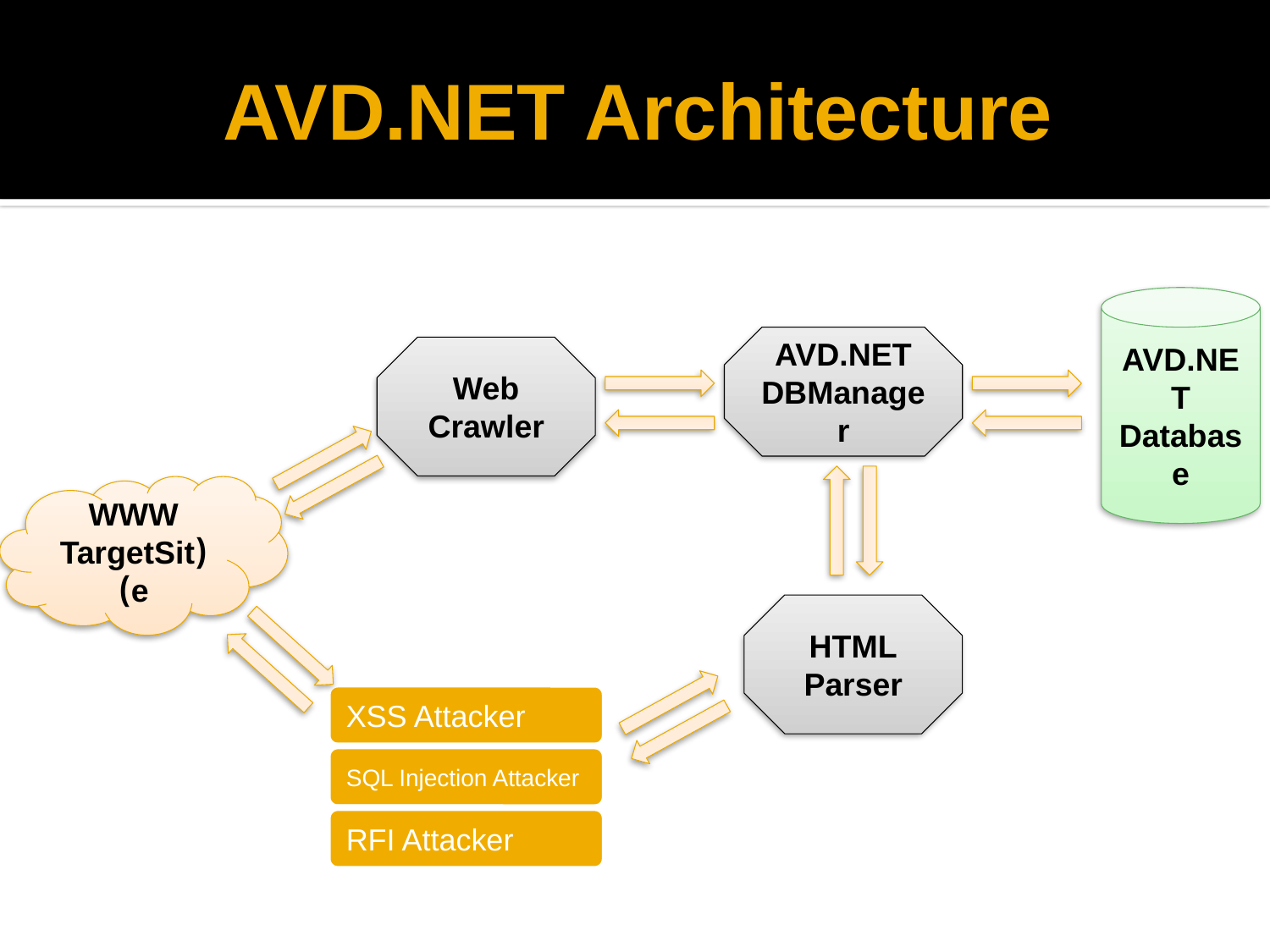

# AVD.NET Architecture
AVD.NET
Database
AVD.NET
DBManager
Web Crawler

WWW
(TargetSite)

HTML
Parser

XSS Attacker
SQL Injection Attacker
RFI Attacker